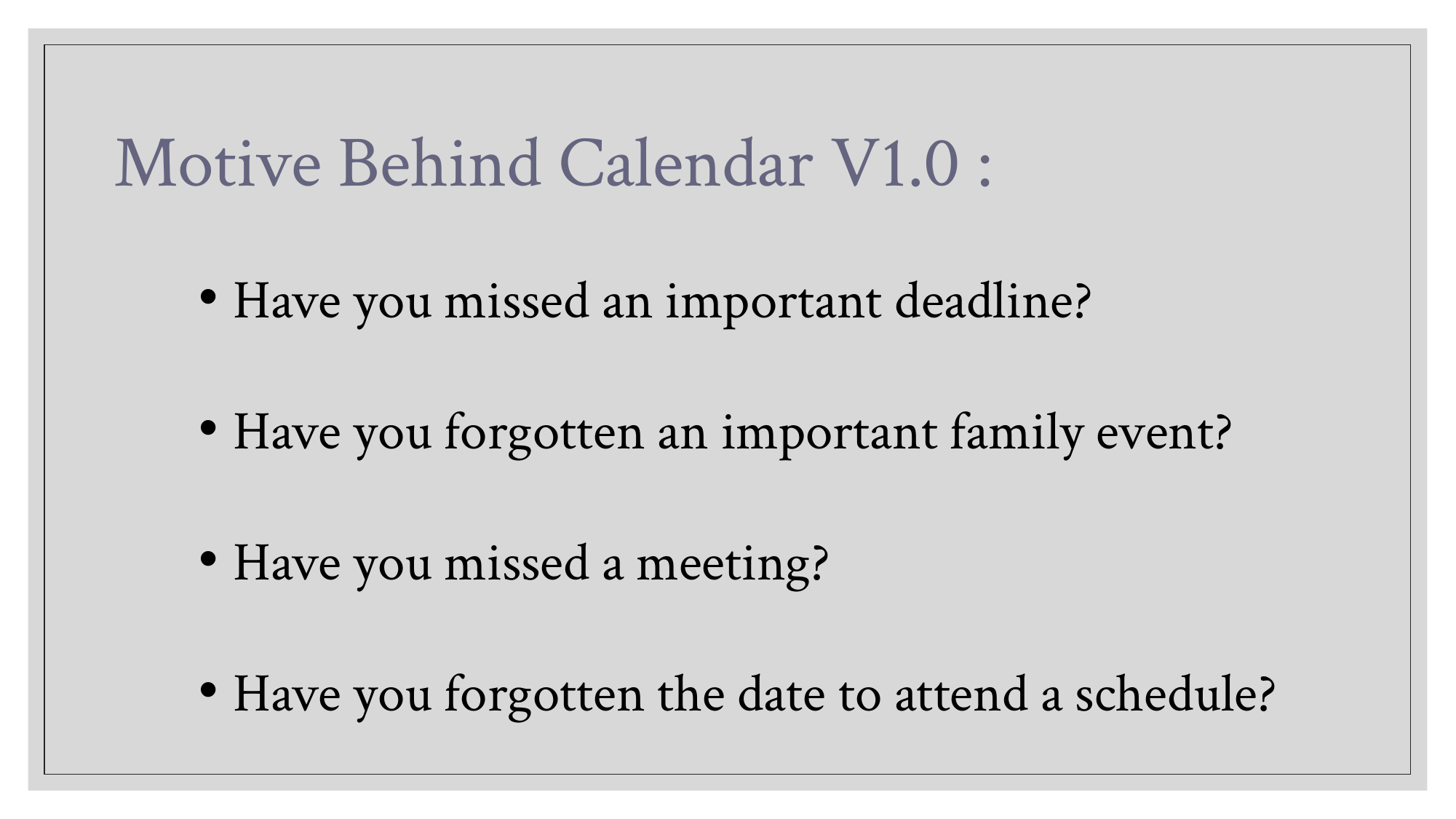

Motive Behind Calendar V1.0 :
Have you missed an important deadline?

Have you forgotten an important family event?

Have you missed a meeting?

Have you forgotten the date to attend a schedule?